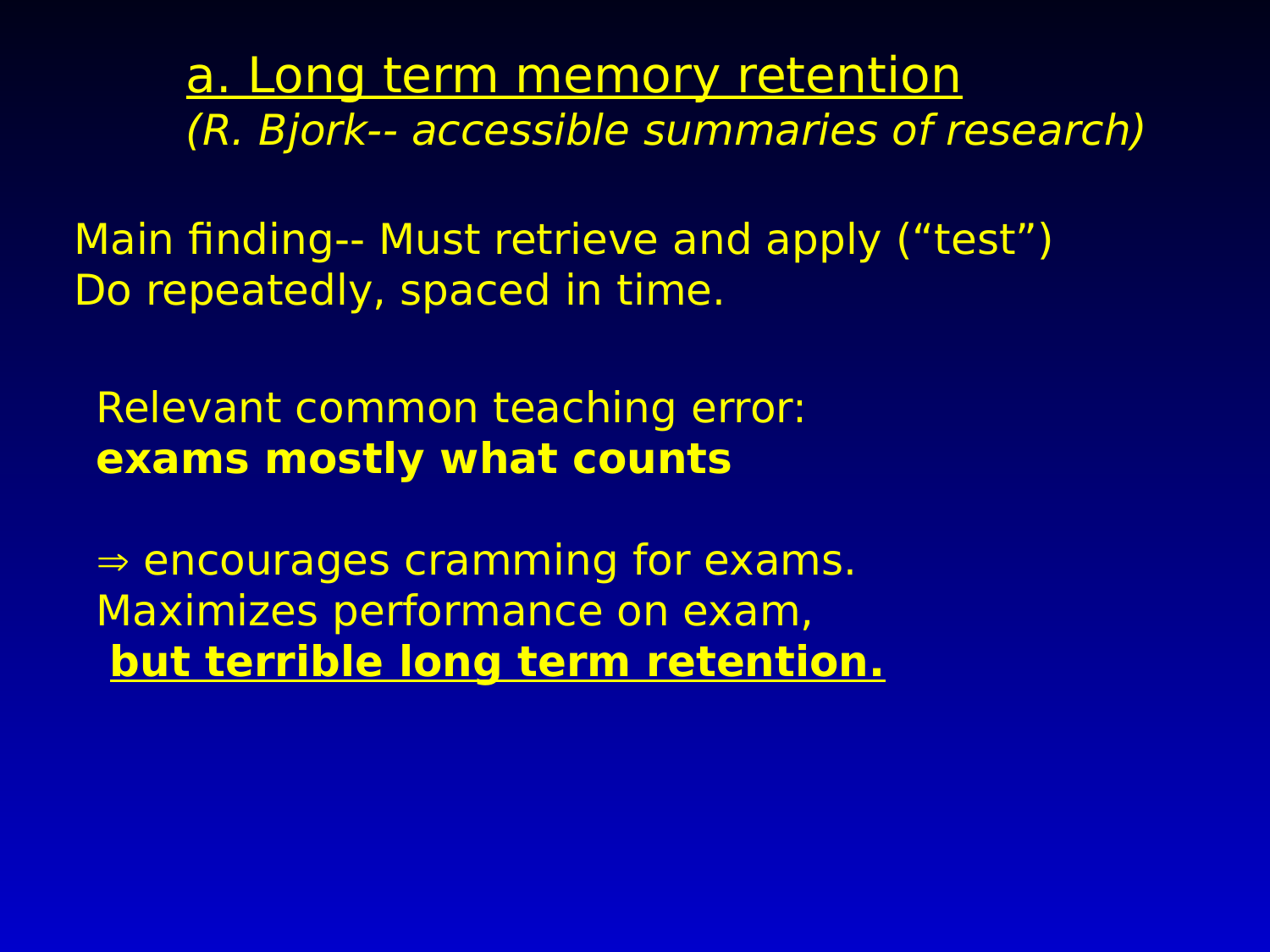

a. Long term memory retention
(R. Bjork-- accessible summaries of research)
Main finding-- Must retrieve and apply (“test”)
Do repeatedly, spaced in time.
Relevant common teaching error:
exams mostly what counts

⇒ encourages cramming for exams.
Maximizes performance on exam,
 but terrible long term retention.